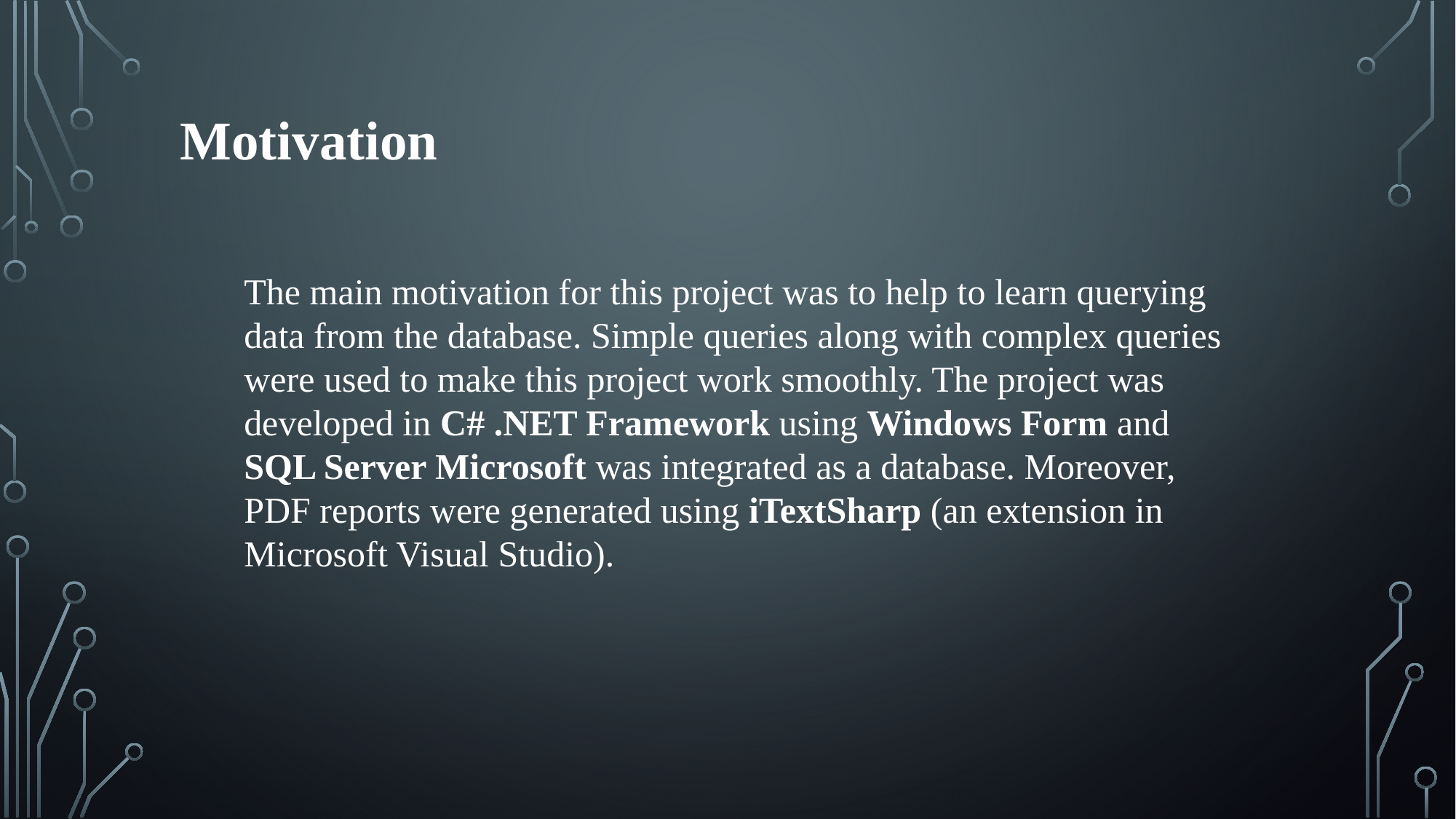

Motivation
The main motivation for this project was to help to learn querying data from the database. Simple queries along with complex queries were used to make this project work smoothly. The project was developed in C# .NET Framework using Windows Form and SQL Server Microsoft was integrated as a database. Moreover, PDF reports were generated using iTextSharp (an extension in Microsoft Visual Studio).